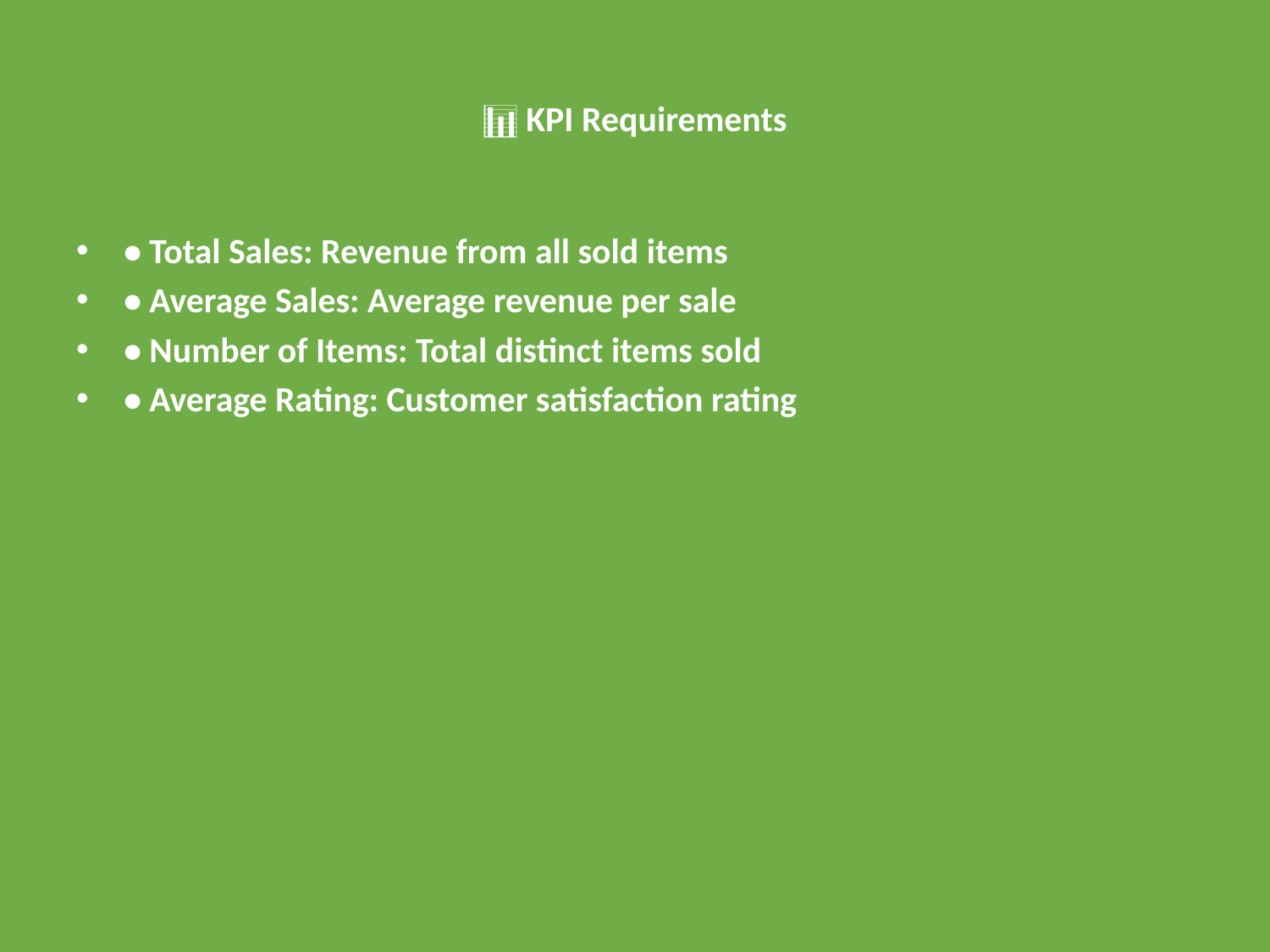

# 📊 KPI Requirements
• Total Sales: Revenue from all sold items
• Average Sales: Average revenue per sale
• Number of Items: Total distinct items sold
• Average Rating: Customer satisfaction rating